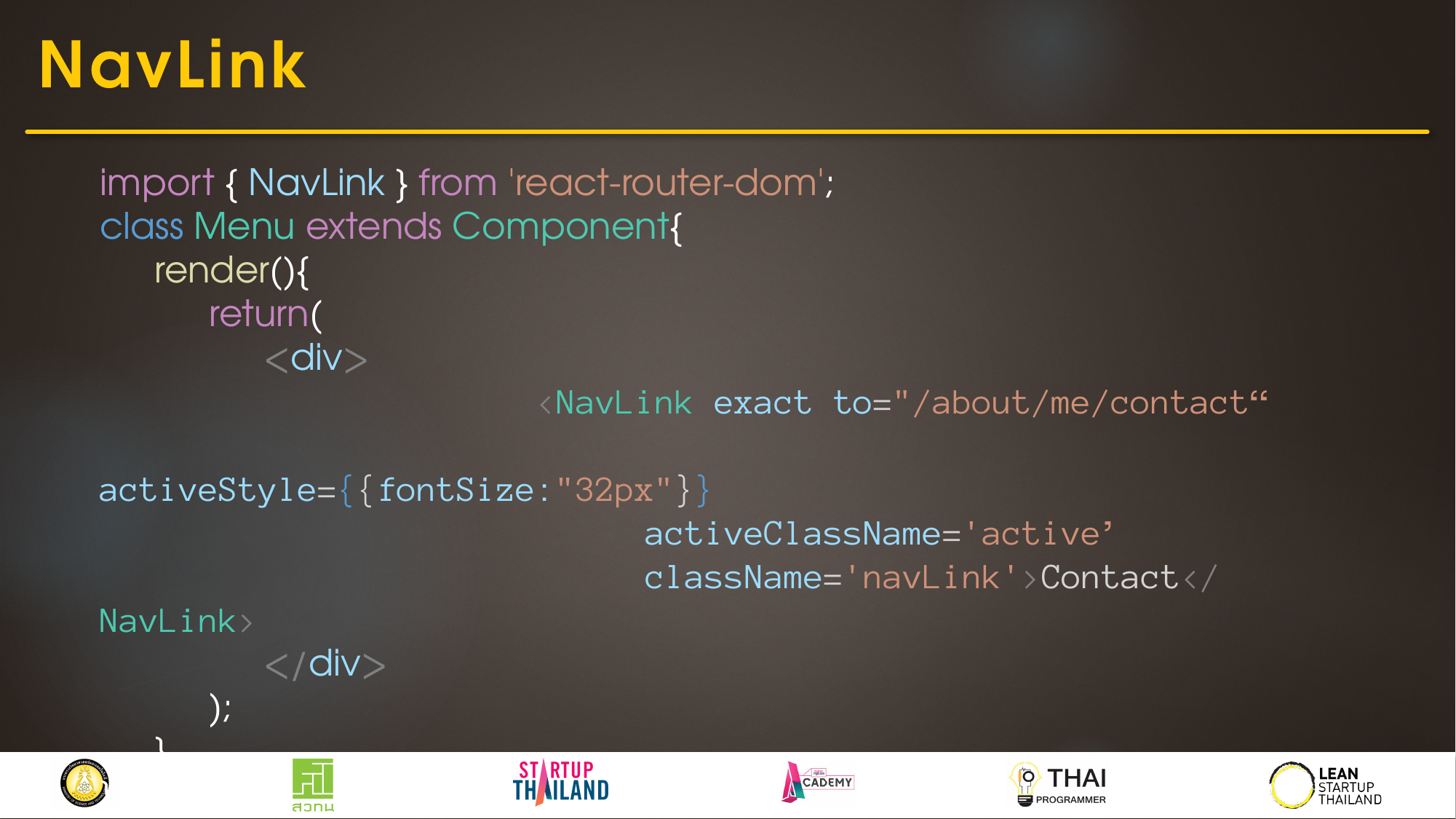

# NavLink
import { NavLink } from 'react-router-dom';
class Menu extends Component{
render(){
return(
<div>
				<NavLink exact to="/about/me/contact“ 										activeStyle={{fontSize:"32px"}}
					activeClassName='active’
					className='navLink'>Contact</NavLink>
</div>
);
}
}
export default Menu;